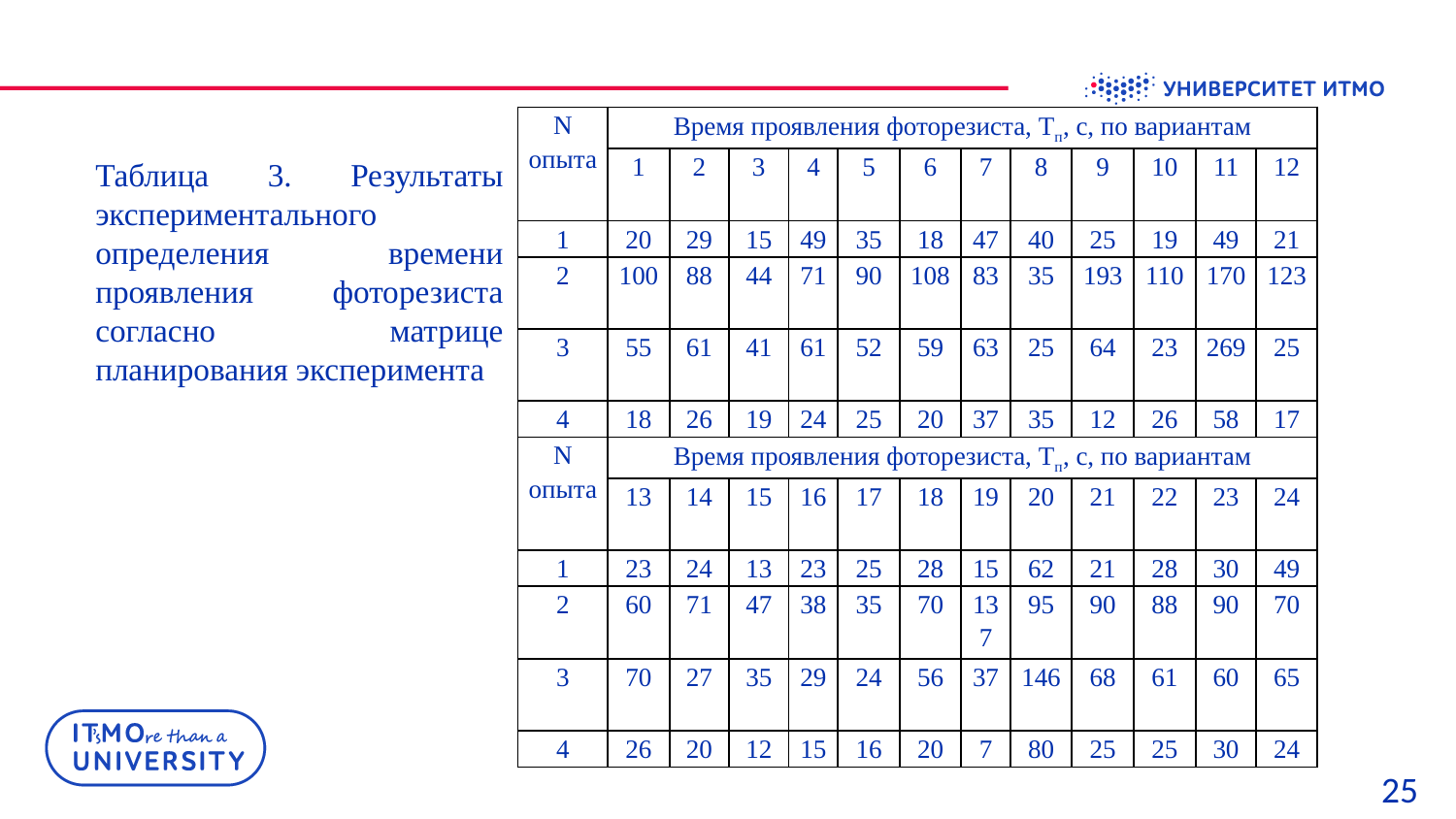

| N опыта | Время проявления фоторезиста, Тп, с, по вариантам |  |  |  |  |  |  |  |  |  |  |  |
| --- | --- | --- | --- | --- | --- | --- | --- | --- | --- | --- | --- | --- |
|  | 1 | 2 | 3 | 4 | 5 | 6 | 7 | 8 | 9 | 10 | 11 | 12 |
| 1 | 20 | 29 | 15 | 49 | 35 | 18 | 47 | 40 | 25 | 19 | 49 | 21 |
| 2 | 100 | 88 | 44 | 71 | 90 | 108 | 83 | 35 | 193 | 110 | 170 | 123 |
| 3 | 55 | 61 | 41 | 61 | 52 | 59 | 63 | 25 | 64 | 23 | 269 | 25 |
| 4 | 18 | 26 | 19 | 24 | 25 | 20 | 37 | 35 | 12 | 26 | 58 | 17 |
| N опыта | Время проявления фоторезиста, Тп, с, по вариантам |  |  |  |  |  |  |  |  |  |  |  |
|  | 13 | 14 | 15 | 16 | 17 | 18 | 19 | 20 | 21 | 22 | 23 | 24 |
| 1 | 23 | 24 | 13 | 23 | 25 | 28 | 15 | 62 | 21 | 28 | 30 | 49 |
| 2 | 60 | 71 | 47 | 38 | 35 | 70 | 137 | 95 | 90 | 88 | 90 | 70 |
| 3 | 70 | 27 | 35 | 29 | 24 | 56 | 37 | 146 | 68 | 61 | 60 | 65 |
| 4 | 26 | 20 | 12 | 15 | 16 | 20 | 7 | 80 | 25 | 25 | 30 | 24 |
Таблица 3. Результаты экспериментального определения времени проявления фоторезиста согласно матрице планирования эксперимента
25